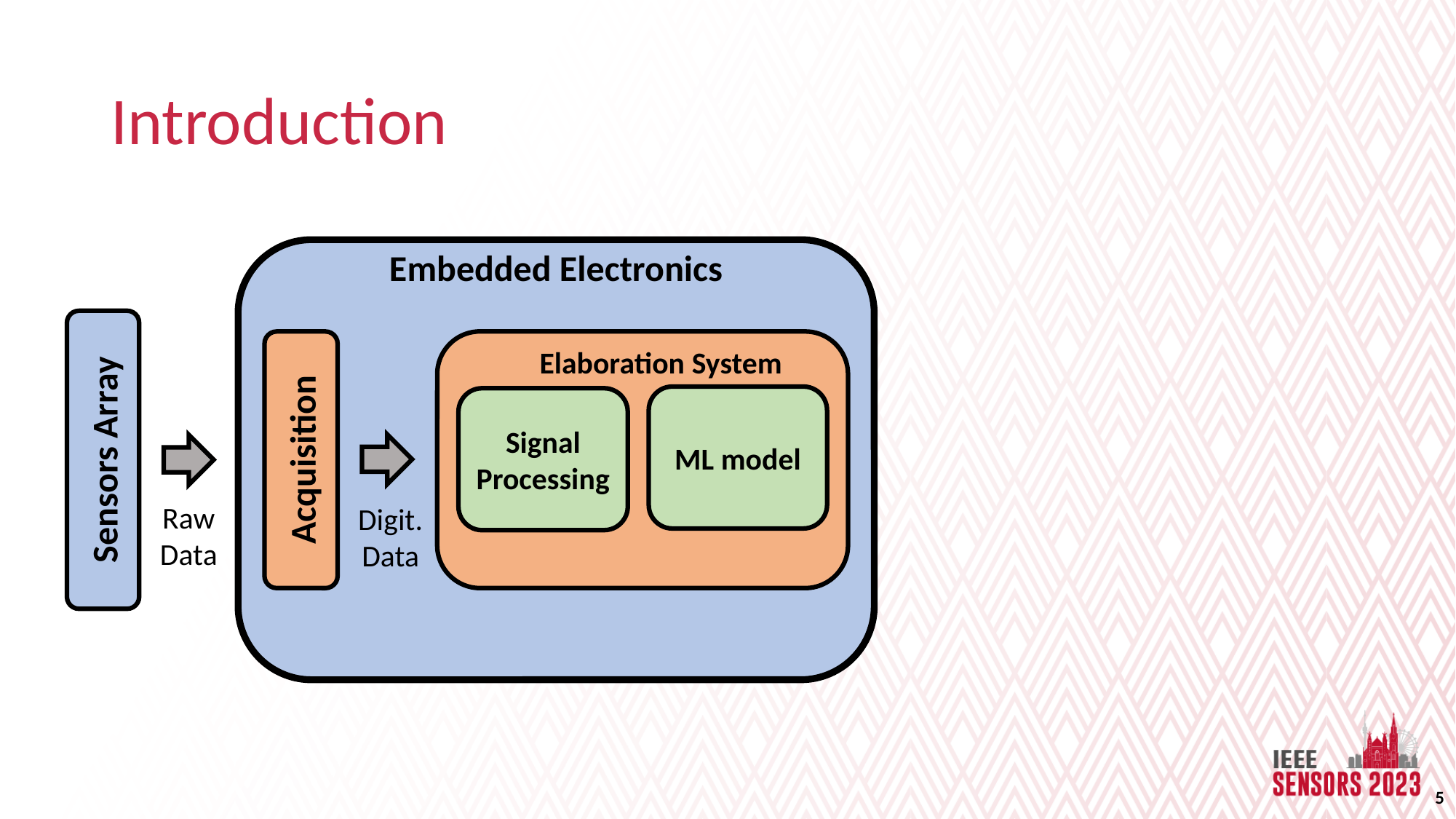

# Introduction

Embedded Electronics

Elaboration System
ML model
Signal
Processing
Acquisition
Sensors Array

Raw Data
Digit. Data
5